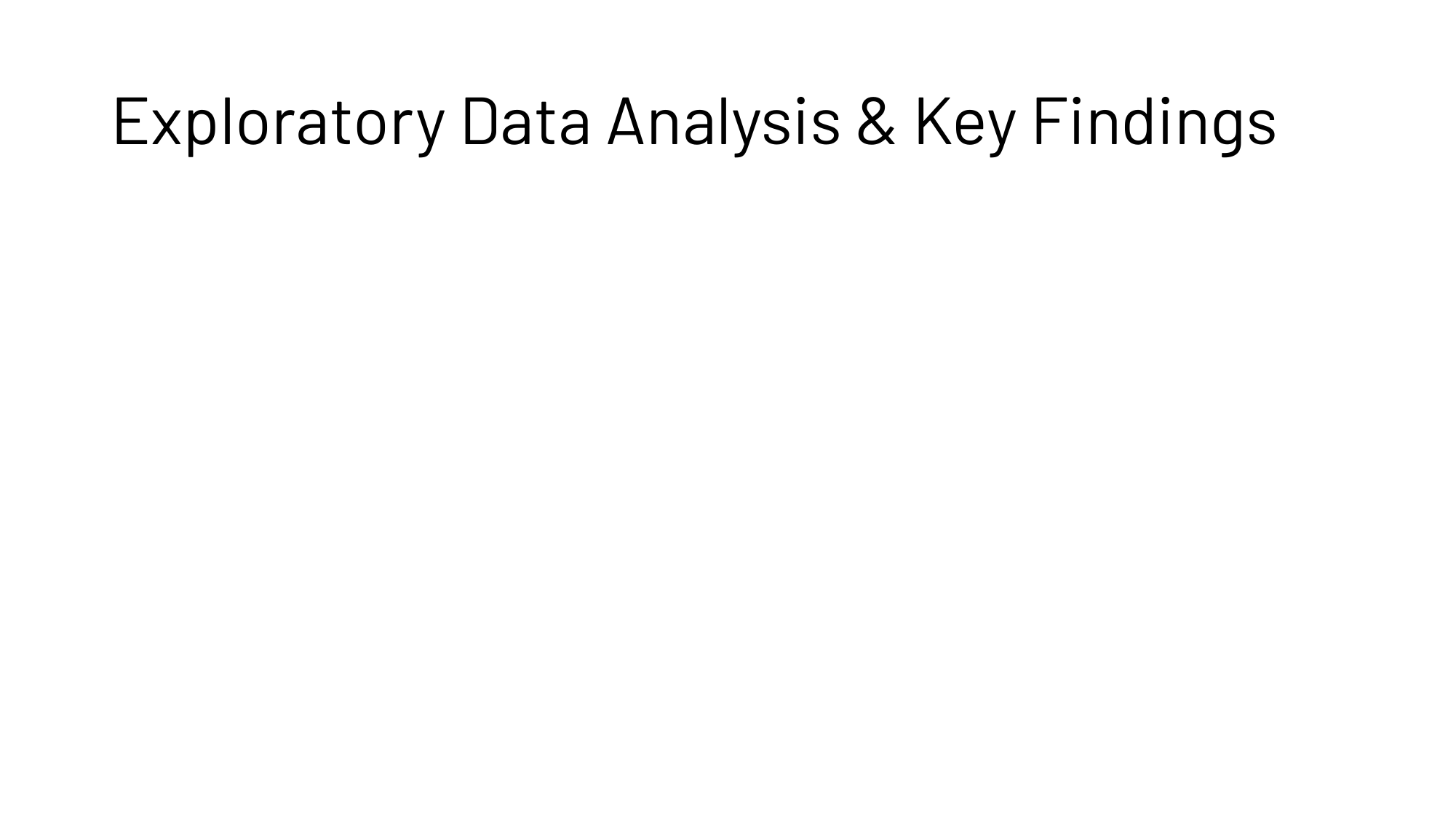

# Exploratory Data Analysis & Key Findings